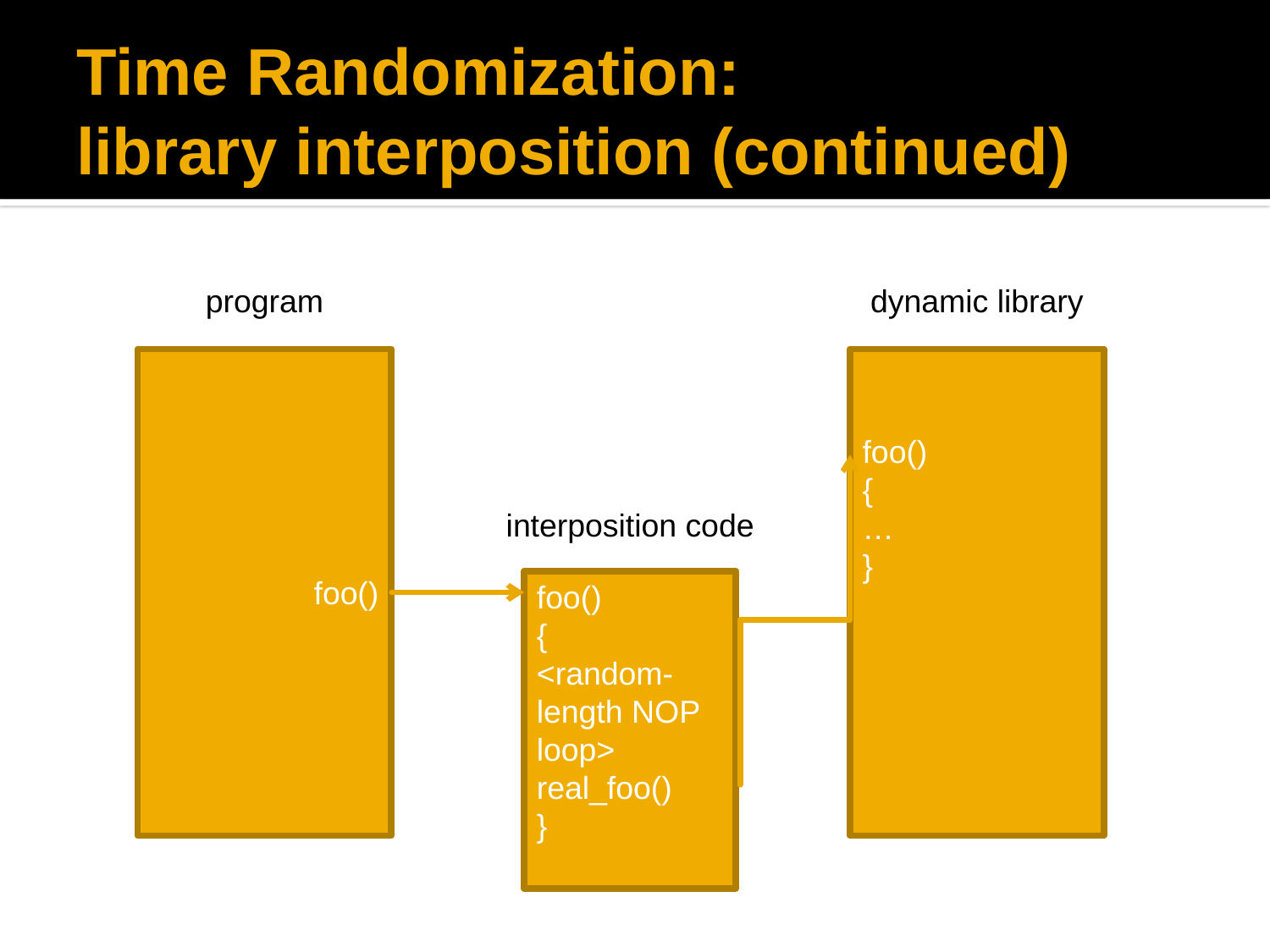

# Time Randomization: library interposition (continued)
program
dynamic library
foo()

foo()
{
…
}
interposition code
foo()
{
<random-length NOP loop>
real_foo()
}